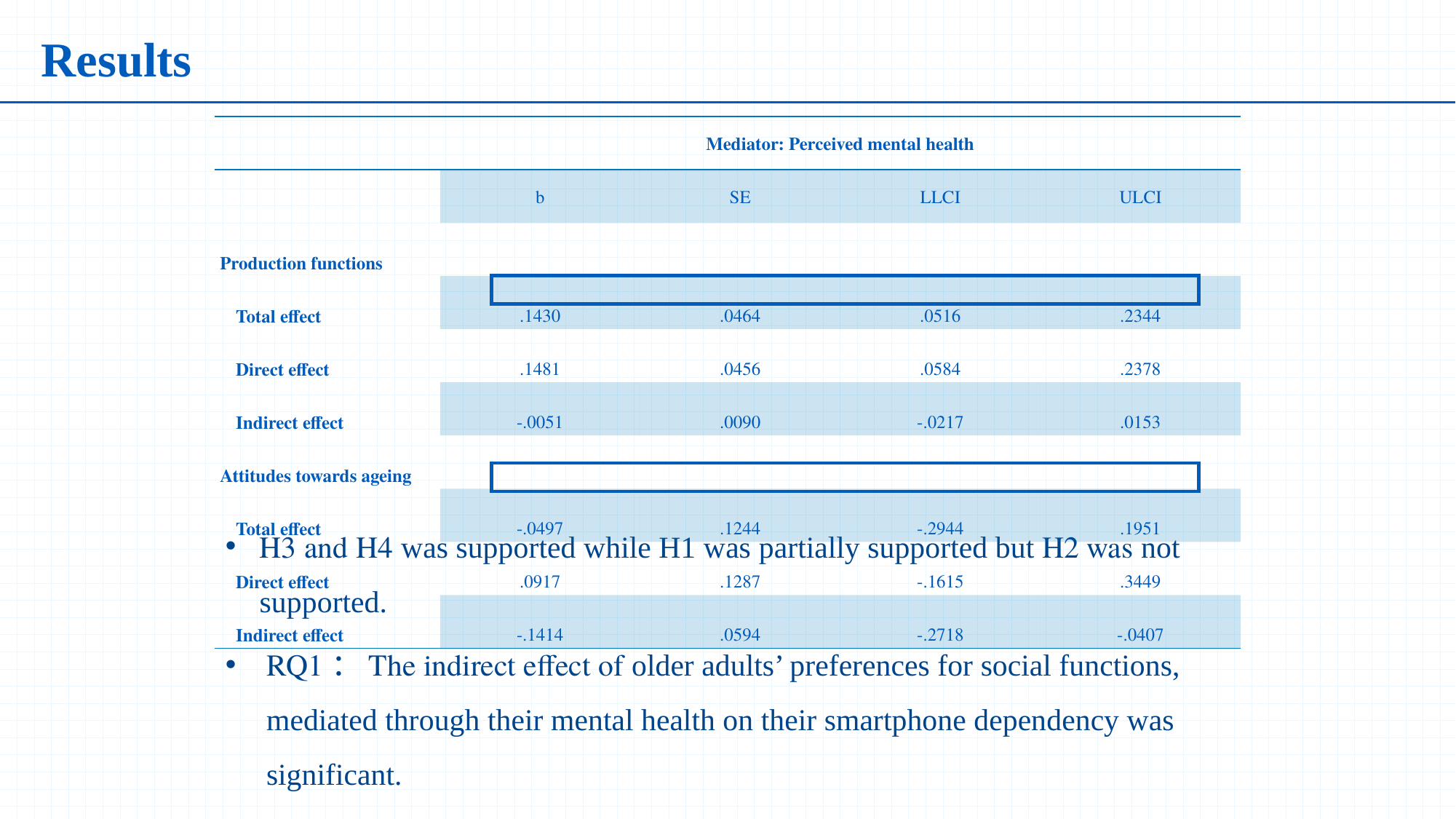

Results
|  | Mediator: Perceived mental health |  |  |  |
| --- | --- | --- | --- | --- |
|  | b | SE | LLCI | ULCI |
| Production functions |  |  |  |  |
| Total effect | .1430 | .0464 | .0516 | .2344 |
| Direct effect | .1481 | .0456 | .0584 | .2378 |
| Indirect effect | -.0051 | .0090 | -.0217 | .0153 |
| Attitudes towards ageing |  |  |  |  |
| Total effect | -.0497 | .1244 | -.2944 | .1951 |
| Direct effect | .0917 | .1287 | -.1615 | .3449 |
| Indirect effect | -.1414 | .0594 | -.2718 | -.0407 |

H3 and H4 was supported while H1 was partially supported but H2 was not supported.
RQ1：The indirect effect of older adults’ preferences for social functions, mediated through their mental health on their smartphone dependency was significant.